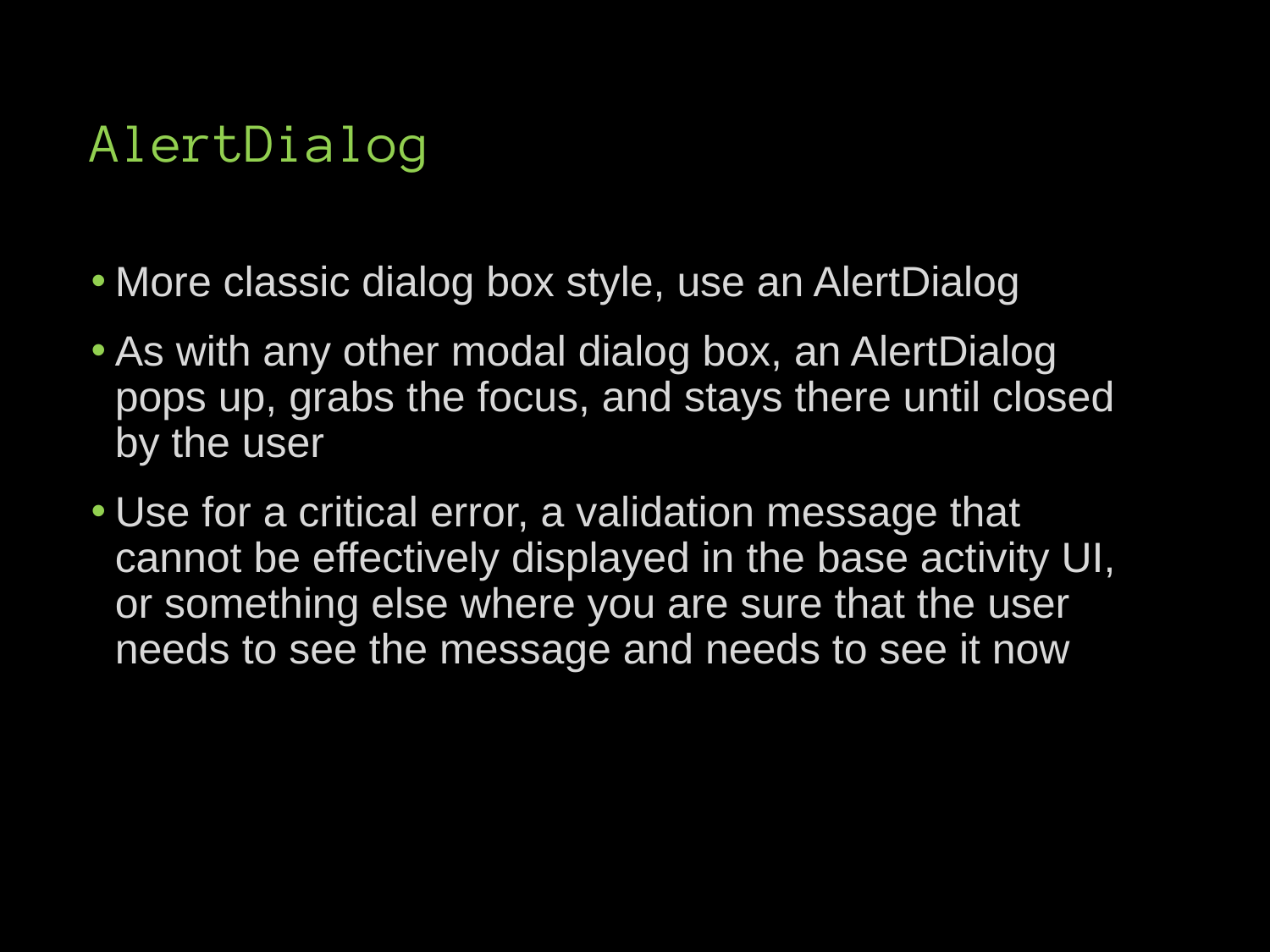

# AlertDialog
More classic dialog box style, use an AlertDialog
As with any other modal dialog box, an AlertDialog pops up, grabs the focus, and stays there until closed by the user
Use for a critical error, a validation message that cannot be effectively displayed in the base activity UI, or something else where you are sure that the user needs to see the message and needs to see it now